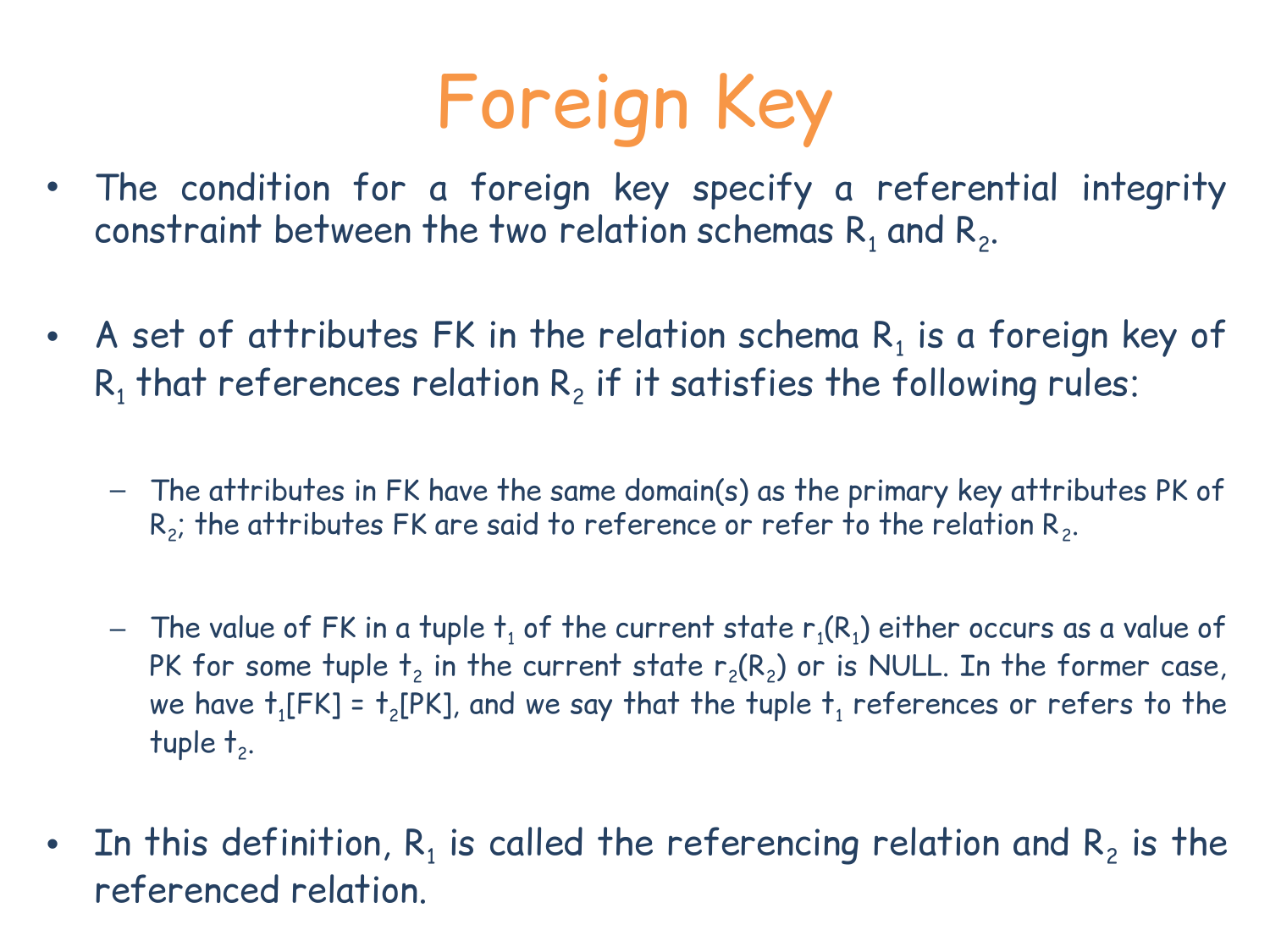

# Foreign Key
The condition for a foreign key specify a referential integrity constraint between the two relation schemas R1 and R2.

A set of attributes FK in the relation schema R1 is a foreign key of R1 that references relation R2 if it satisfies the following rules:

The attributes in FK have the same domain(s) as the primary key attributes PK of R2; the attributes FK are said to reference or refer to the relation R2.

The value of FK in a tuple t1 of the current state r1(R1) either occurs as a value of PK for some tuple t2 in the current state r2(R2) or is NULL. In the former case, we have t1[FK] = t2[PK], and we say that the tuple t1 references or refers to the tuple t2.

In this definition, R1 is called the referencing relation and R2 is the referenced relation.